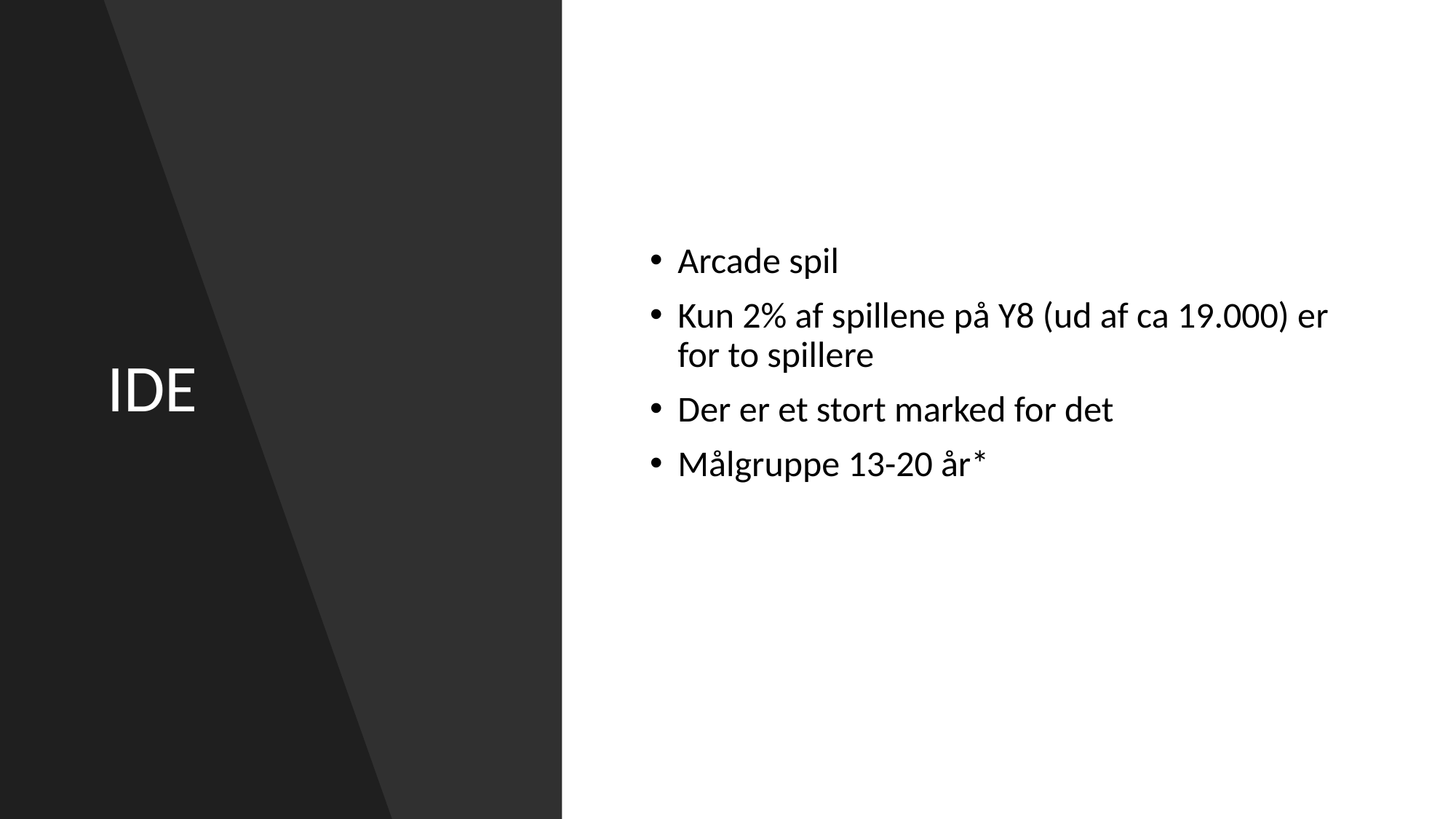

# IDE
Arcade spil
Kun 2% af spillene på Y8 (ud af ca 19.000) er for to spillere
Der er et stort marked for det
Målgruppe 13-20 år*